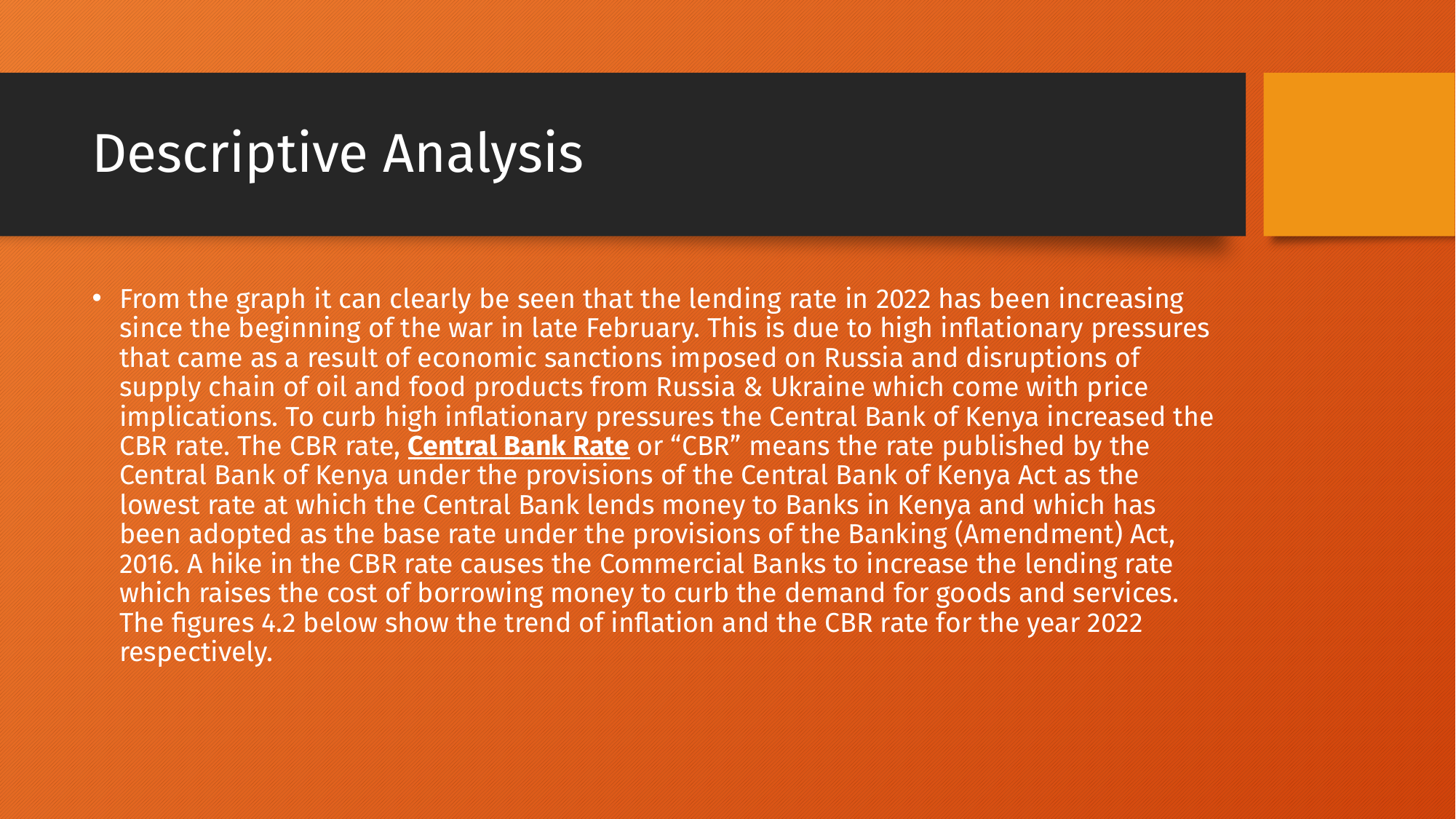

# Descriptive Analysis
From the graph it can clearly be seen that the lending rate in 2022 has been increasing since the beginning of the war in late February. This is due to high inflationary pressures that came as a result of economic sanctions imposed on Russia and disruptions of supply chain of oil and food products from Russia & Ukraine which come with price implications. To curb high inflationary pressures the Central Bank of Kenya increased the CBR rate. The CBR rate, Central Bank Rate or “CBR” means the rate published by the Central Bank of Kenya under the provisions of the Central Bank of Kenya Act as the lowest rate at which the Central Bank lends money to Banks in Kenya and which has been adopted as the base rate under the provisions of the Banking (Amendment) Act, 2016. A hike in the CBR rate causes the Commercial Banks to increase the lending rate which raises the cost of borrowing money to curb the demand for goods and services. The figures 4.2 below show the trend of inflation and the CBR rate for the year 2022 respectively.